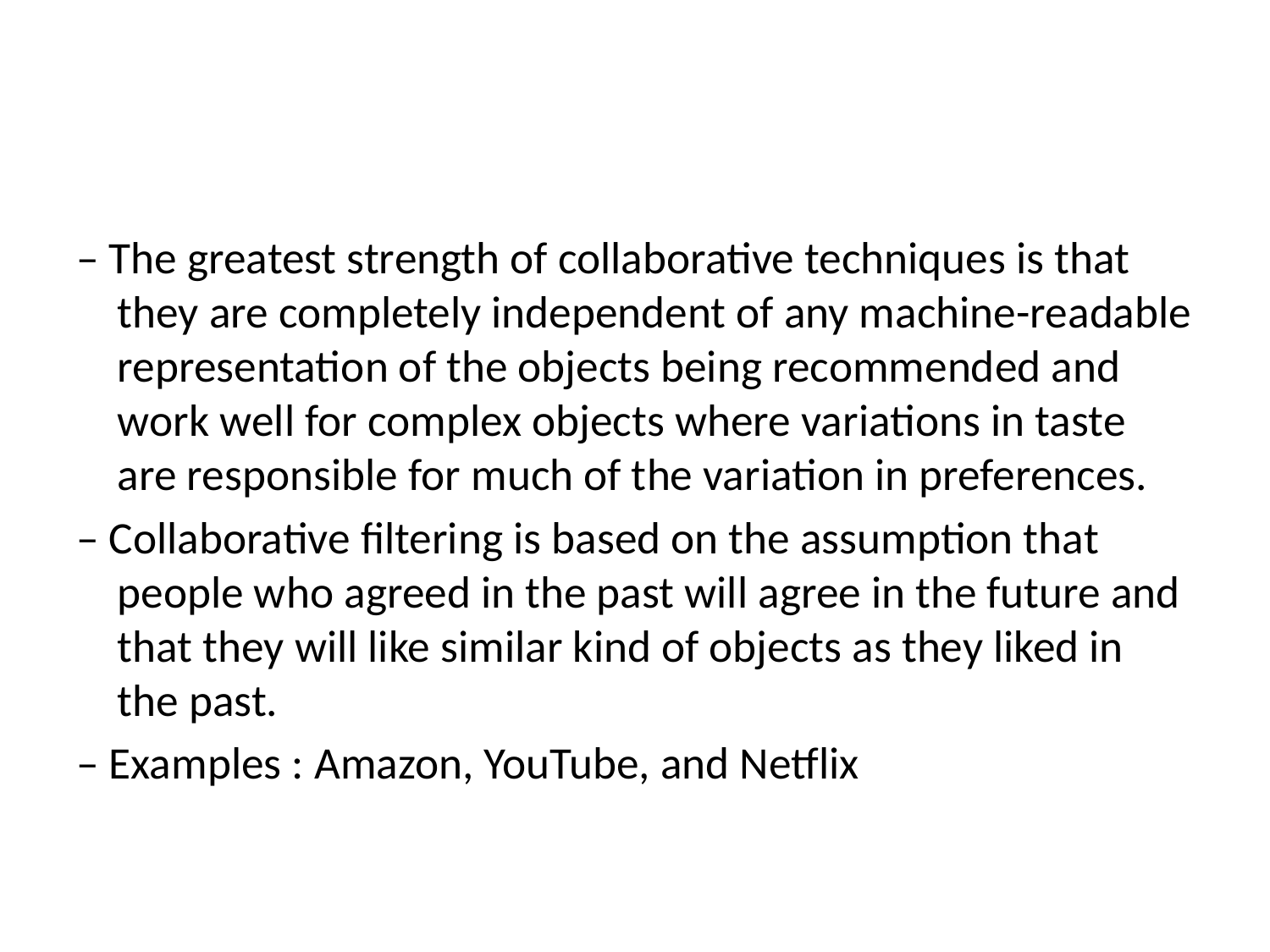

#
– The greatest strength of collaborative techniques is that they are completely independent of any machine-readable representation of the objects being recommended and work well for complex objects where variations in taste are responsible for much of the variation in preferences.
– Collaborative filtering is based on the assumption that people who agreed in the past will agree in the future and that they will like similar kind of objects as they liked in the past.
– Examples : Amazon, YouTube, and Netflix